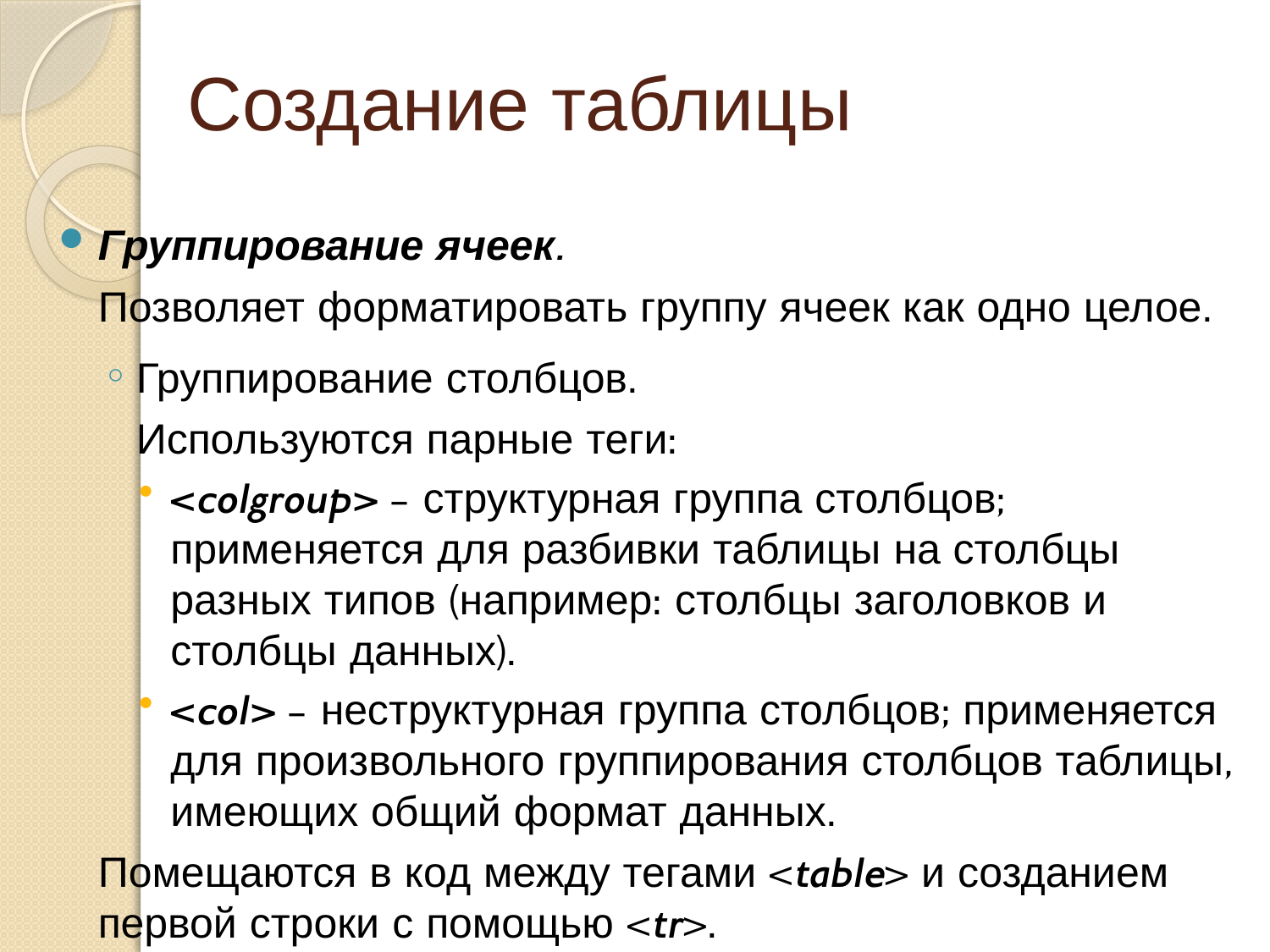

# Создание таблицы
Группирование ячеек.
	Позволяет форматировать группу ячеек как одно целое.
Группирование столбцов.
	Используются парные теги:
<colgroup> – структурная группа столбцов; применяется для разбивки таблицы на столбцы разных типов (например: столбцы заголовков и столбцы данных).
<col> – неструктурная группа столбцов; применяется для произвольного группирования столбцов таблицы, имеющих общий формат данных.
	Помещаются в код между тегами <table> и созданием первой строки с помощью <tr>.